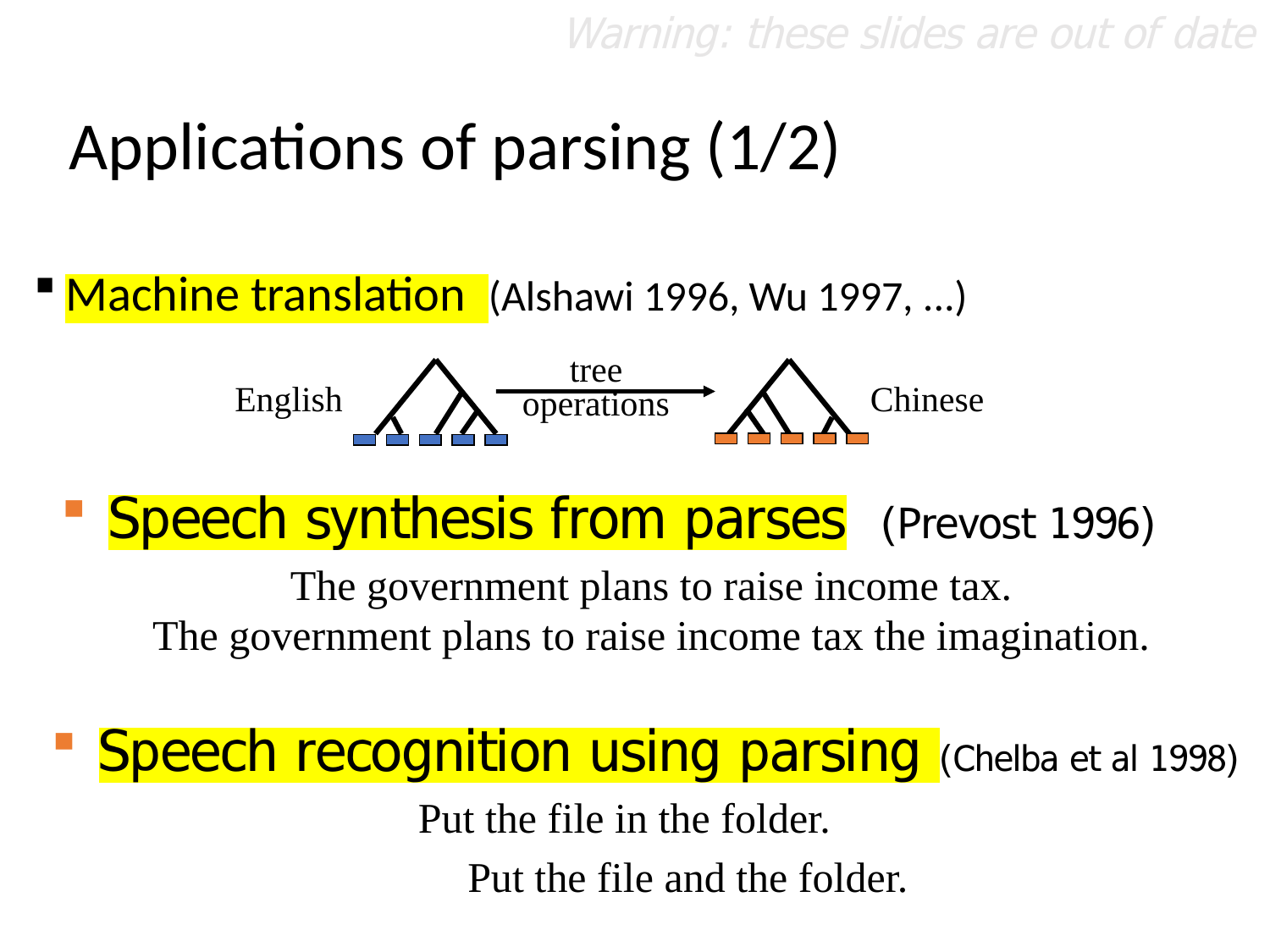

Warning: these slides are out of date
# Applications of parsing (1/2)
Machine translation  (Alshawi 1996, Wu 1997, ...)
tree
operations

English
Chinese

Speech synthesis from parses  (Prevost 1996)
  The government plans to raise income tax.
  The government plans to raise income tax the imagination.
Speech recognition using parsing (Chelba et al 1998)
  Put the file in the folder.
  Put the file and the folder.